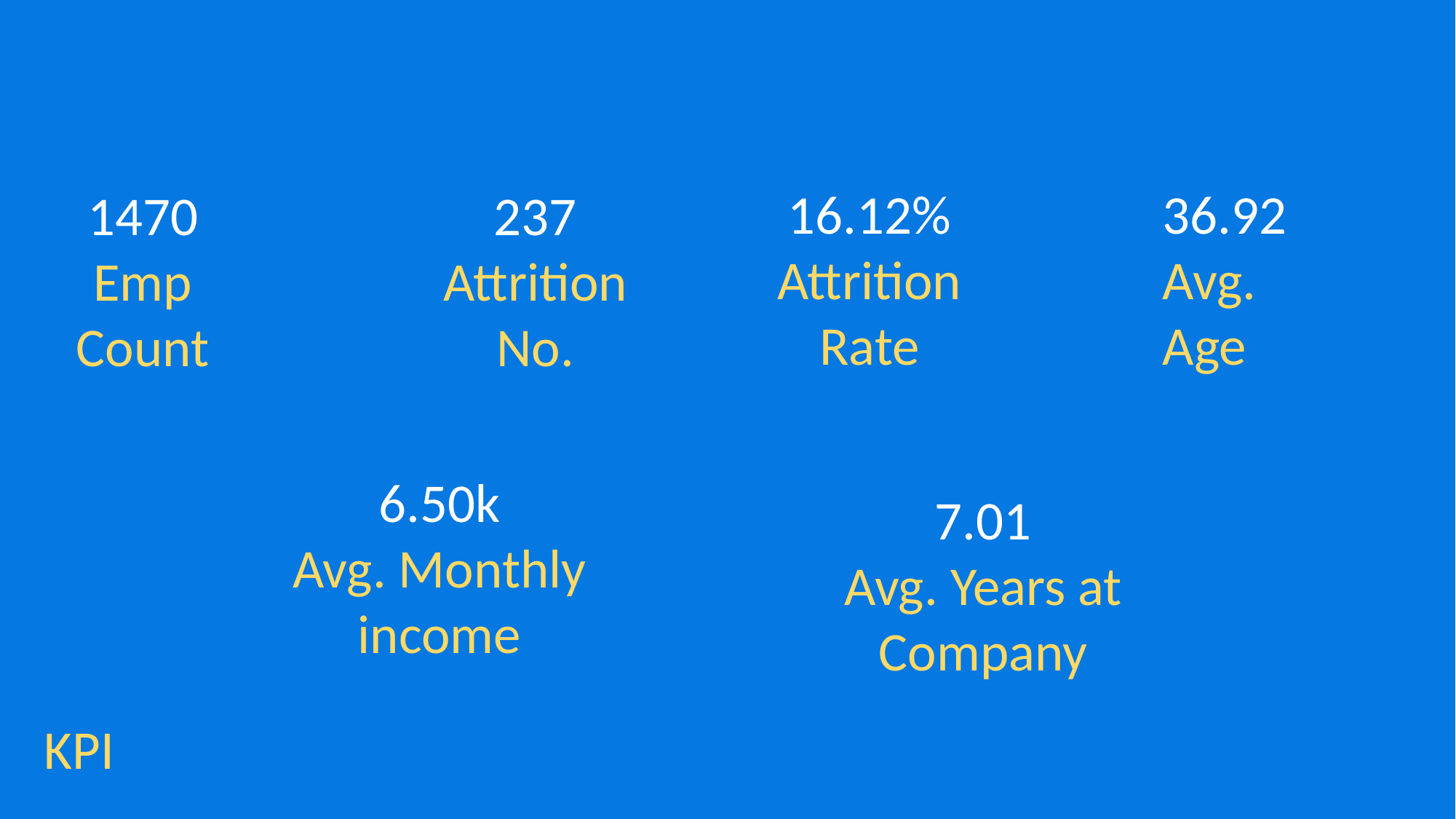

16.12%
Attrition Rate
36.92
Avg. Age
1470
Emp Count
237
Attrition No.
6.50k
Avg. Monthly income
7.01
Avg. Years at Company

KPI